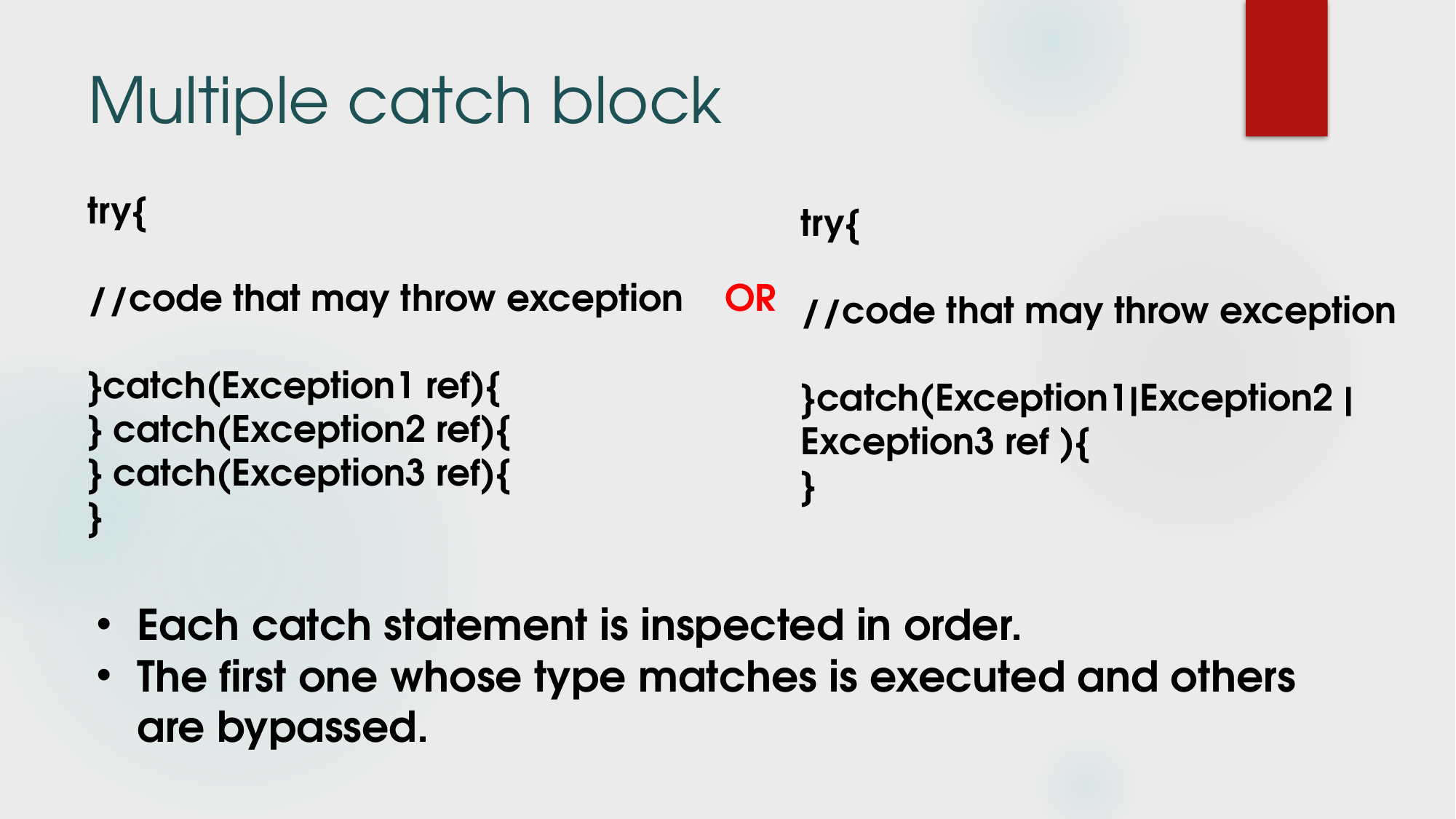

# Multiple catch block
try{

//code that may throw exception    OR

}catch(Exception1 ref){
} catch(Exception2 ref){
} catch(Exception3 ref){
}
try{

//code that may throw exception

}catch(Exception1|Exception2 |Exception3 ref ){
}
Each catch statement is inspected in order.
The first one whose type matches is executed and others are bypassed.